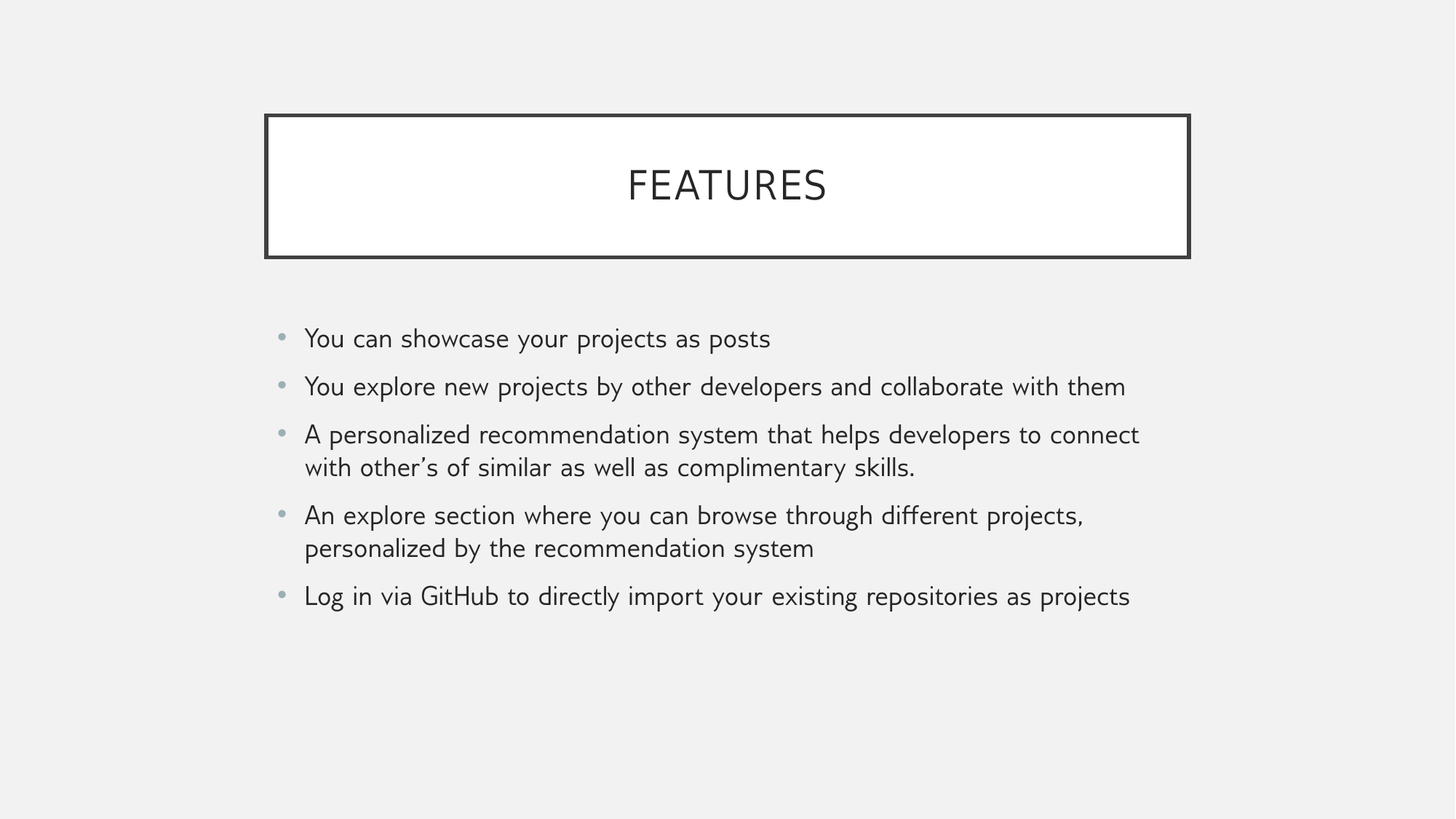

# Features
You can showcase your projects as posts
You explore new projects by other developers and collaborate with them
A personalized recommendation system that helps developers to connect with other’s of similar as well as complimentary skills.
An explore section where you can browse through different projects, personalized by the recommendation system
Log in via GitHub to directly import your existing repositories as projects